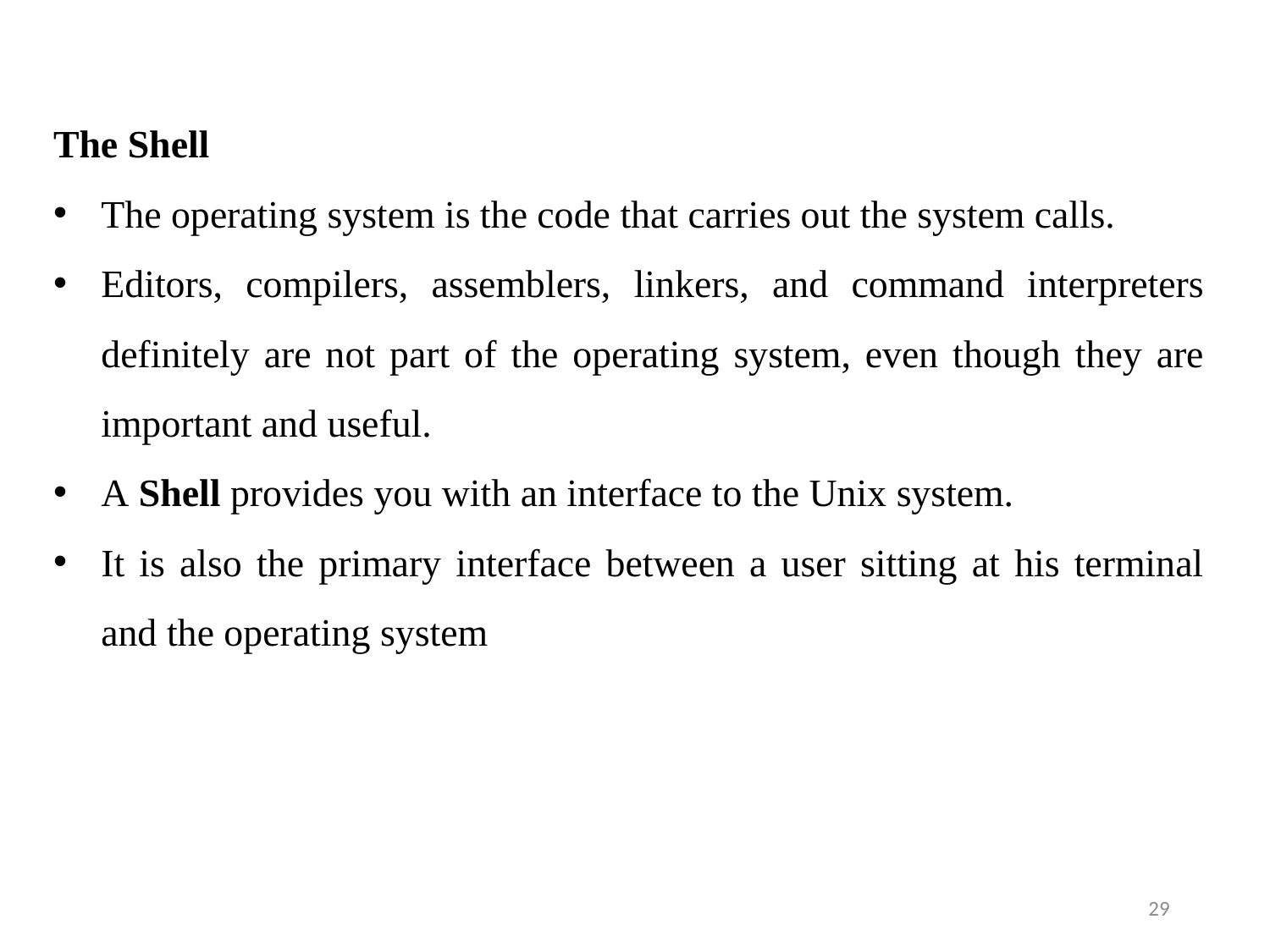

The Shell
The operating system is the code that carries out the system calls.
Editors, compilers, assemblers, linkers, and command interpreters definitely are not part of the operating system, even though they are important and useful.
A Shell provides you with an interface to the Unix system.
It is also the primary interface between a user sitting at his terminal and the operating system
29